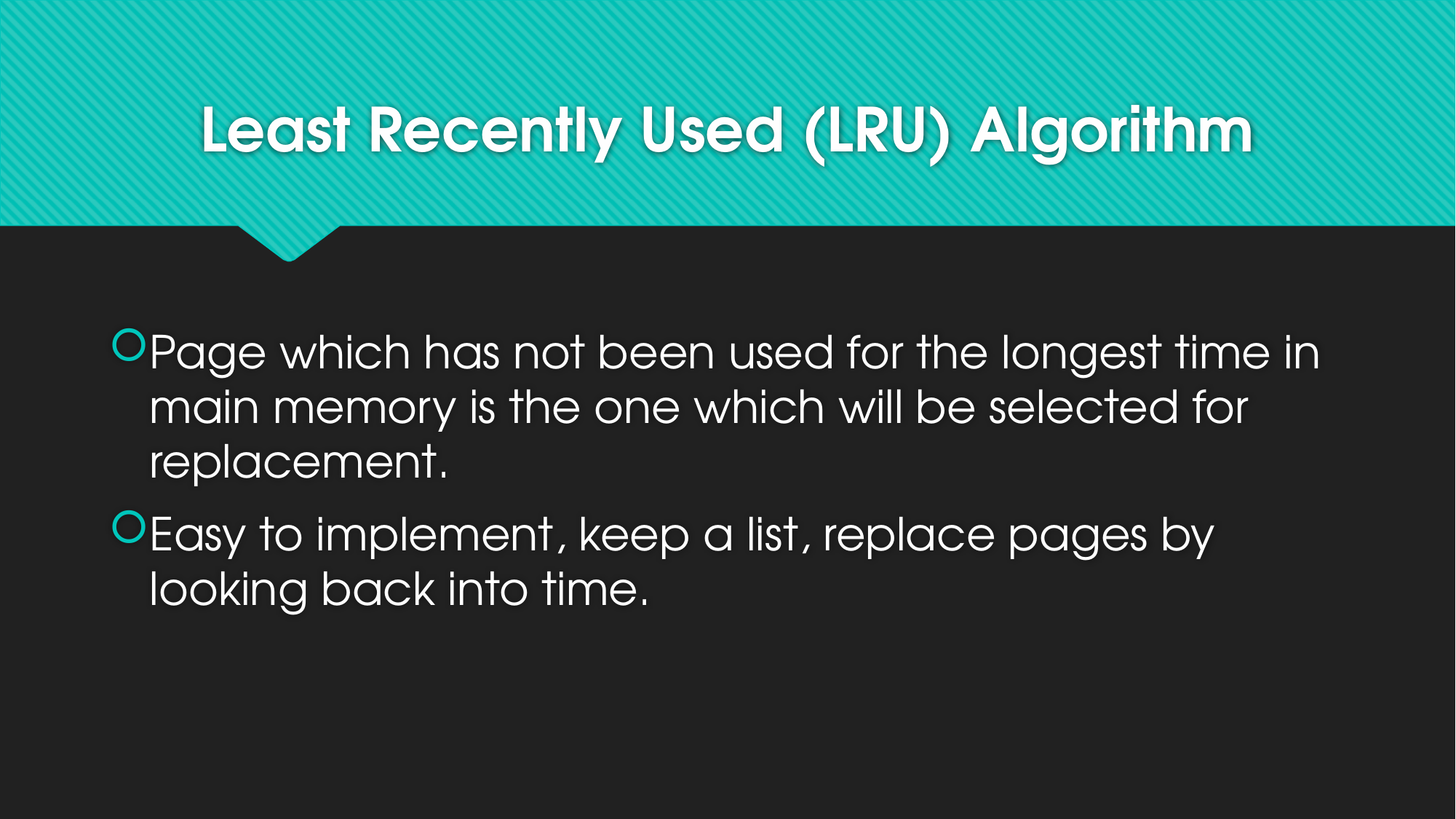

# Least Recently Used (LRU) Algorithm
Page which has not been used for the longest time in main memory is the one which will be selected for replacement.
Easy to implement, keep a list, replace pages by looking back into time.